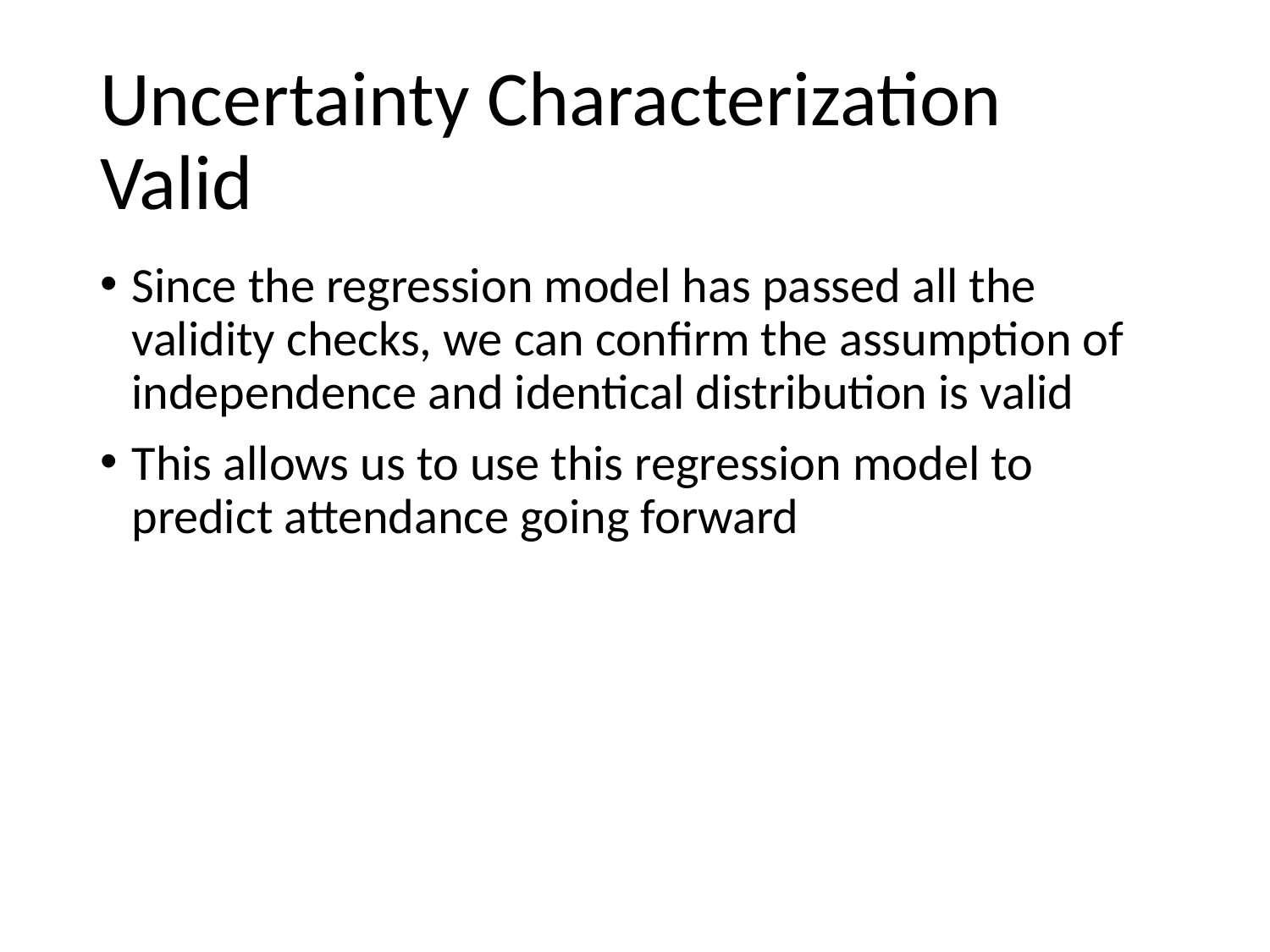

# Uncertainty Characterization Valid
Since the regression model has passed all the validity checks, we can confirm the assumption of independence and identical distribution is valid
This allows us to use this regression model to predict attendance going forward